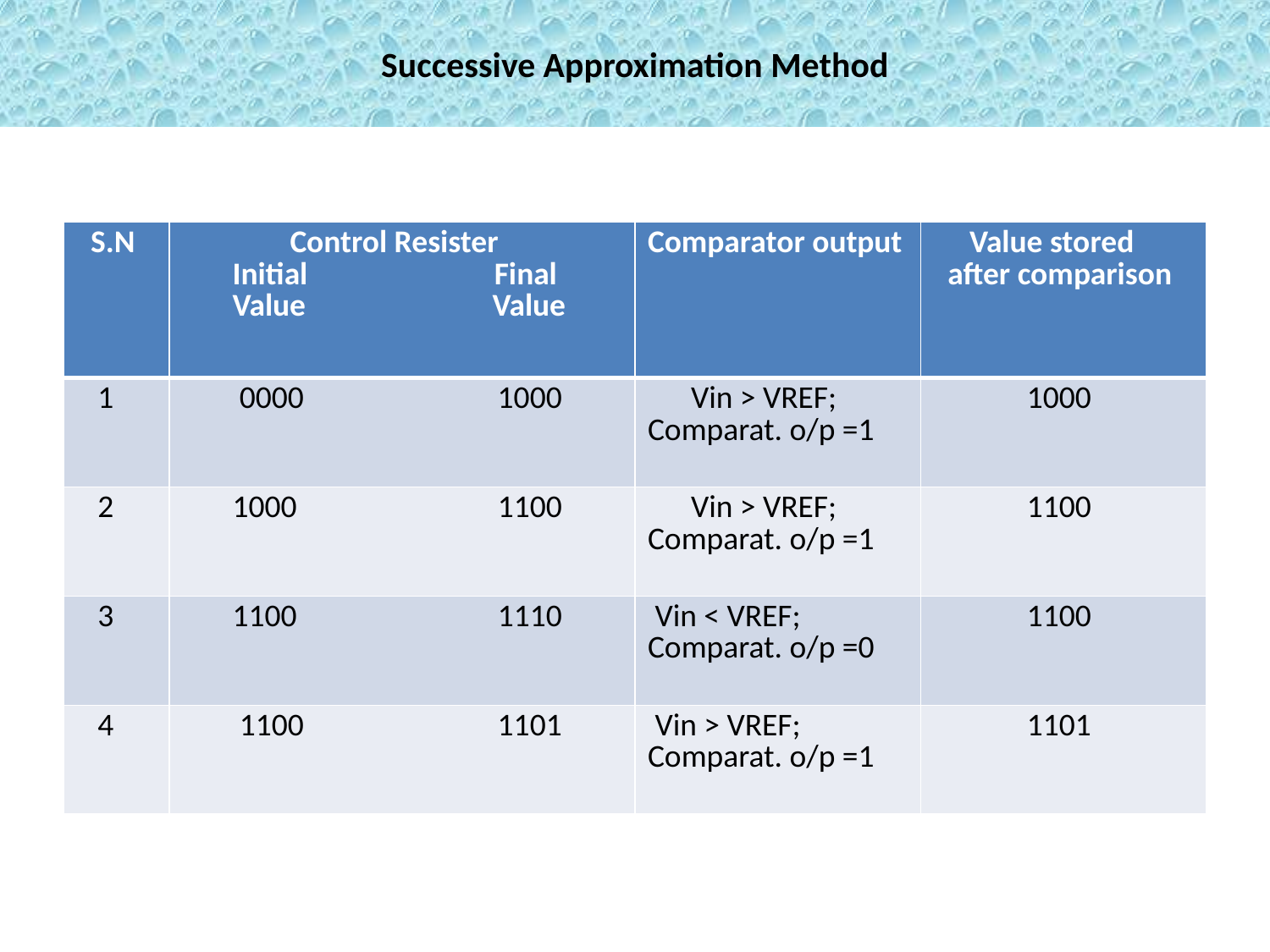

# Successive Approximation Method
| S.N | Control Resister Initial Final Value Value | Comparator output | Value stored after comparison |
| --- | --- | --- | --- |
| 1 | 0000 1000 | Vin > VREF; Comparat. o/p =1 | 1000 |
| 2 | 1000 1100 | Vin > VREF; Comparat. o/p =1 | 1100 |
| 3 | 1100 1110 | Vin < VREF; Comparat. o/p =0 | 1100 |
| 4 | 1100 1101 | Vin > VREF; Comparat. o/p =1 | 1101 |